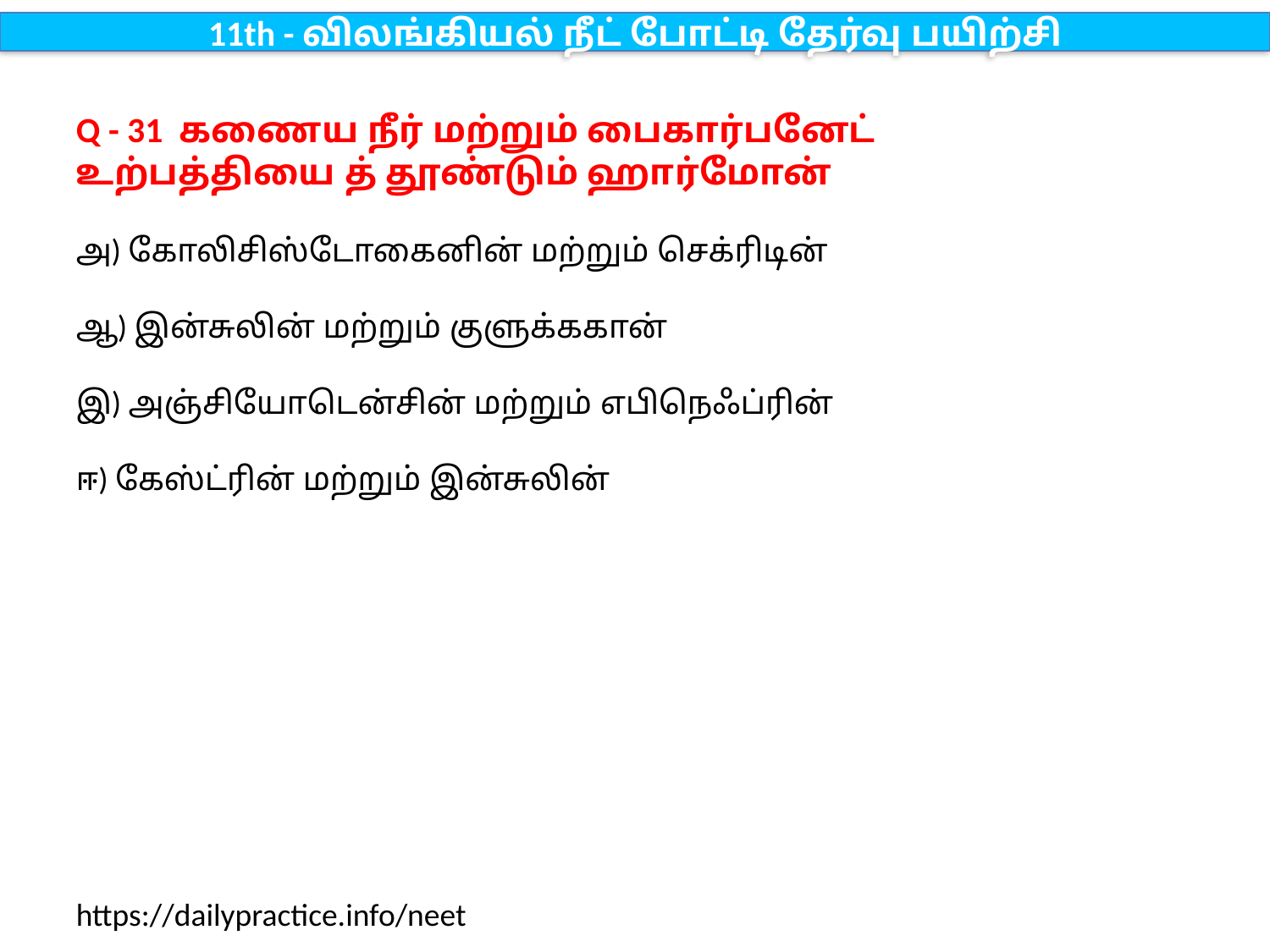

11th - விலங்கியல் நீட் போட்டி தேர்வு பயிற்சி

Q - 31  கணைய நீர் மற்றும் பைகார்பனேட் உற்பத்தியை த் தூண்டும் ஹார்மோன்

அ) கோலிசிஸ்டோகைனின் மற்றும் செக்ரிடின்

ஆ) இன்சுலின் மற்றும் குளுக்ககான்

இ) அஞ்சியோடென்சின் மற்றும் எபிநெஃப்ரின்

ஈ) கேஸ்ட்ரின் மற்றும் இன்சுலின்
https://dailypractice.info/neet